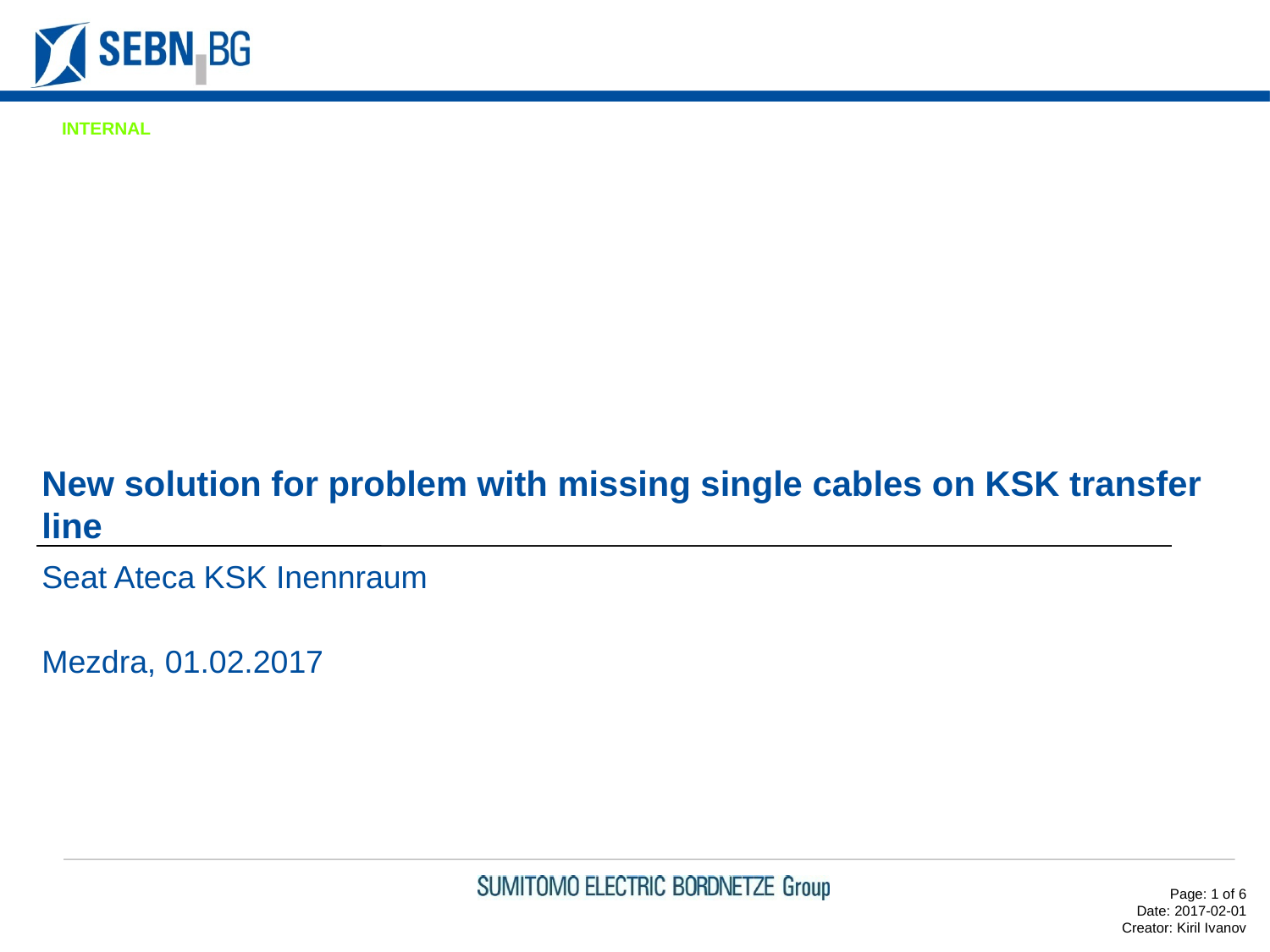

INTERNAL

New solution for problem with missing single cables on KSK transfer line

Seat Ateca KSK Inennraum
Mezdra, 01.02.2017

Page: 1 of 6
Date: 2017-02-01
Creator: Kiril Ivanov